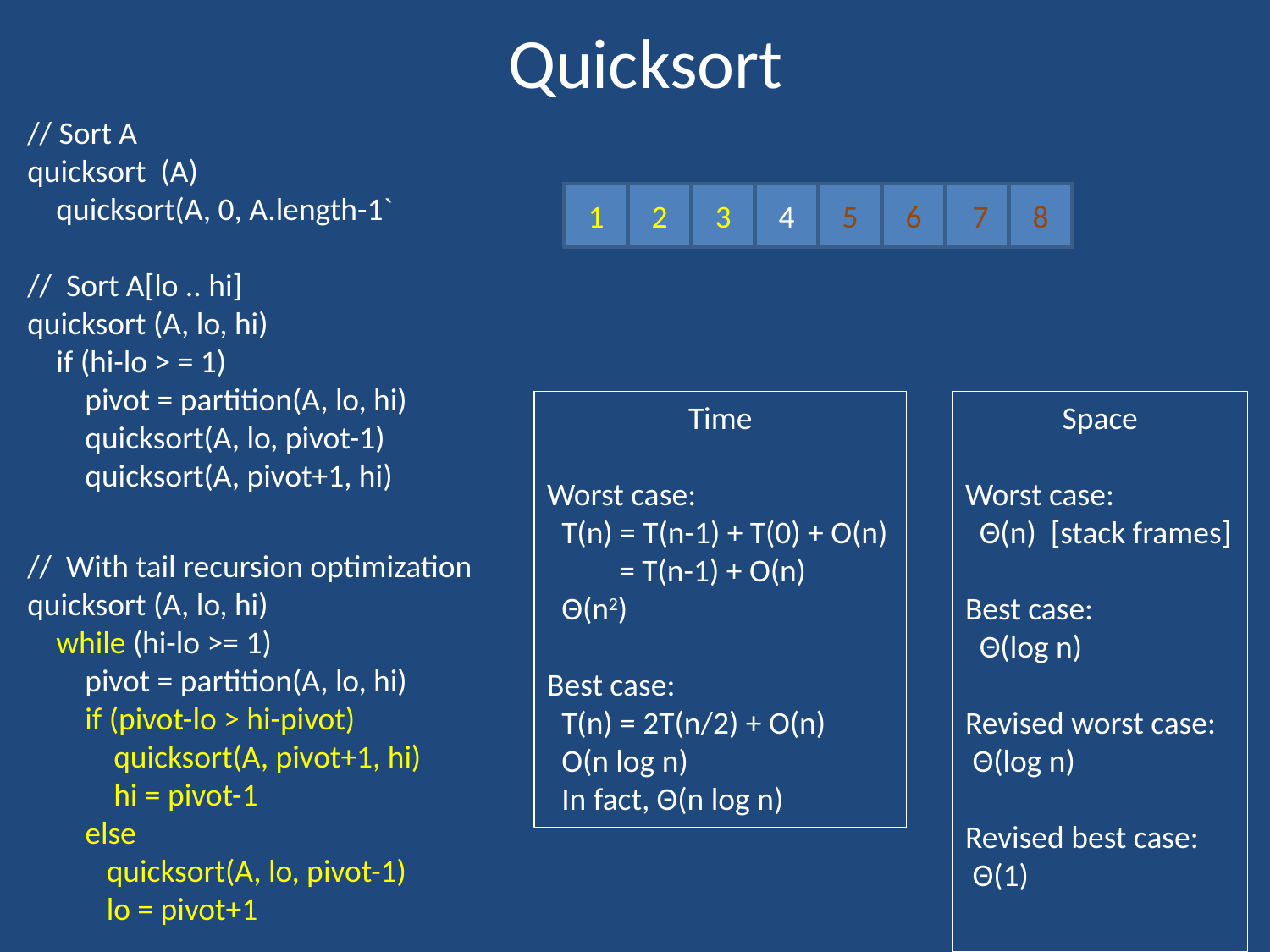

# Quicksort
// Sort A
quicksort  (A)
    quicksort(A, 0, A.length-1`

//  Sort A[lo .. hi]
quicksort (A, lo, hi)
    if (hi-lo > = 1)
        pivot = partition(A, lo, hi)
        quicksort(A, lo, pivot-1)
        quicksort(A, pivot+1, hi)

6
3
2
5
8
1
 7
4
6
3
2
5
8
1
 7
4
6
3
2
5
8
1
 7
4
6
3
2
5
8
1
 7
4
1
3
2
5
8
6
 7
4
1
3
2
5
8
6
 7
4
1
3
2
5
8
6
 7
4
1
3
2
5
8
6
 7
4
1
3
2
5
8
6
 7
4
1
3
2
5
8
6
 7
4
1
3
2
5
8
6
 7
4
1
3
2
4
8
6
 7
5
1
3
2
4
8
6
 7
5
1
2
3
4
8
6
 7
5
1
2
3
4
5
6
 7
8
Space

Worst case:
  Θ(n)  [stack frames]

Best case:
  Θ(log n)

Revised worst case:
 Θ(log n)

Revised best case:
 Θ(1)
Time

Worst case:
  T(n) = T(n-1) + T(0) + O(n)
          = T(n-1) + O(n)
  Θ(n2)

Best case:
  T(n) = 2T(n/2) + O(n)
  O(n log n)
  In fact, Θ(n log n)
//  With tail recursion optimization
quicksort (A, lo, hi)
    while (hi-lo >= 1)
        pivot = partition(A, lo, hi)
        if (pivot-lo > hi-pivot)
            quicksort(A, pivot+1, hi)
            hi = pivot-1
        else
           quicksort(A, lo, pivot-1)
           lo = pivot+1